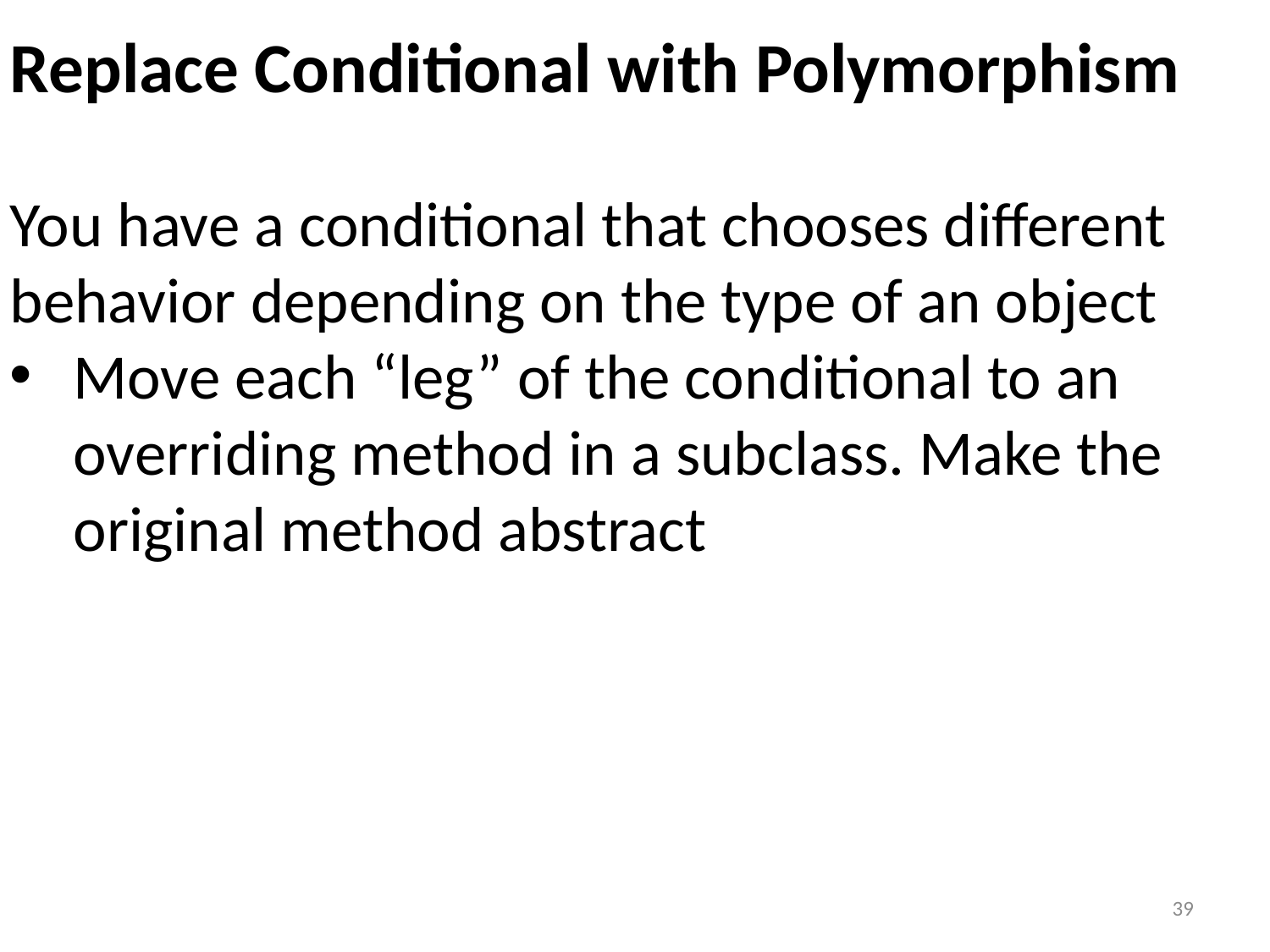

Replace Conditional with Polymorphism

You have a conditional that chooses different behavior depending on the type of an object
Move each “leg” of the conditional to an overriding method in a subclass. Make the original method abstract
39